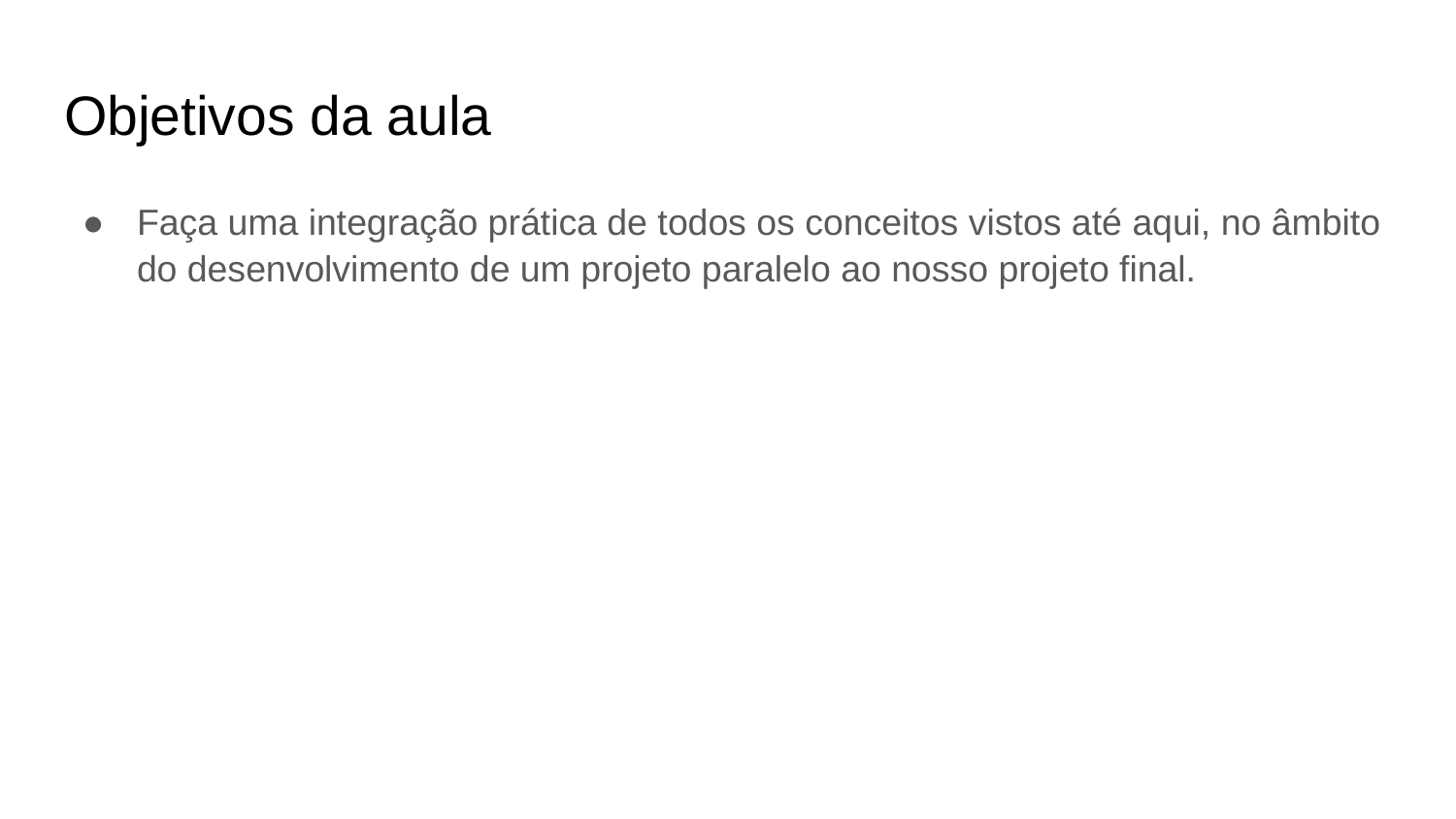

# Objetivos da aula
Faça uma integração prática de todos os conceitos vistos até aqui, no âmbito do desenvolvimento de um projeto paralelo ao nosso projeto final.